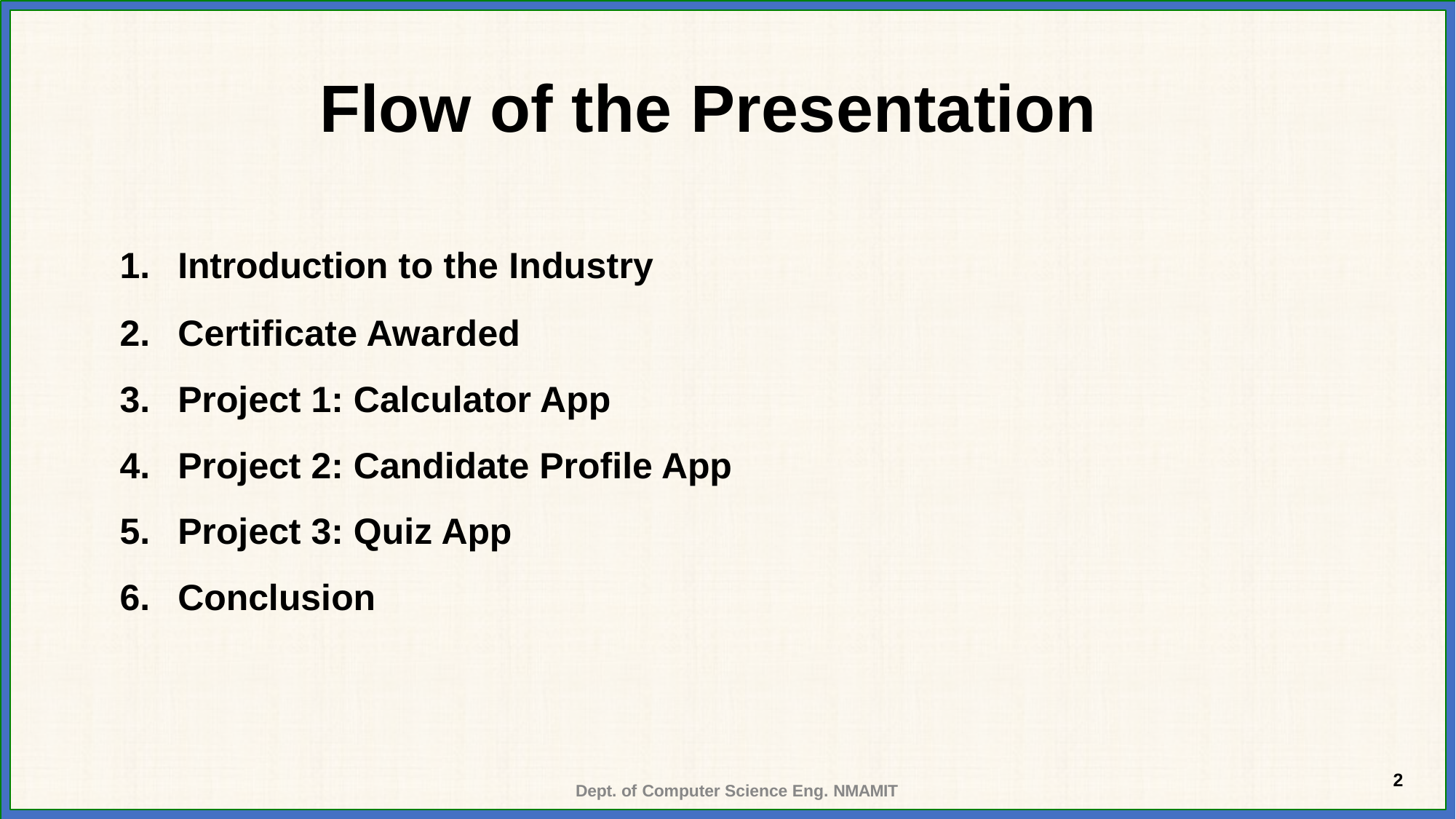

# Flow of the Presentation
Introduction to the Industry
Certificate Awarded
Project 1: Calculator App
Project 2: Candidate Profile App
Project 3: Quiz App
Conclusion
2
Dept. of Computer Science Eng. NMAMIT